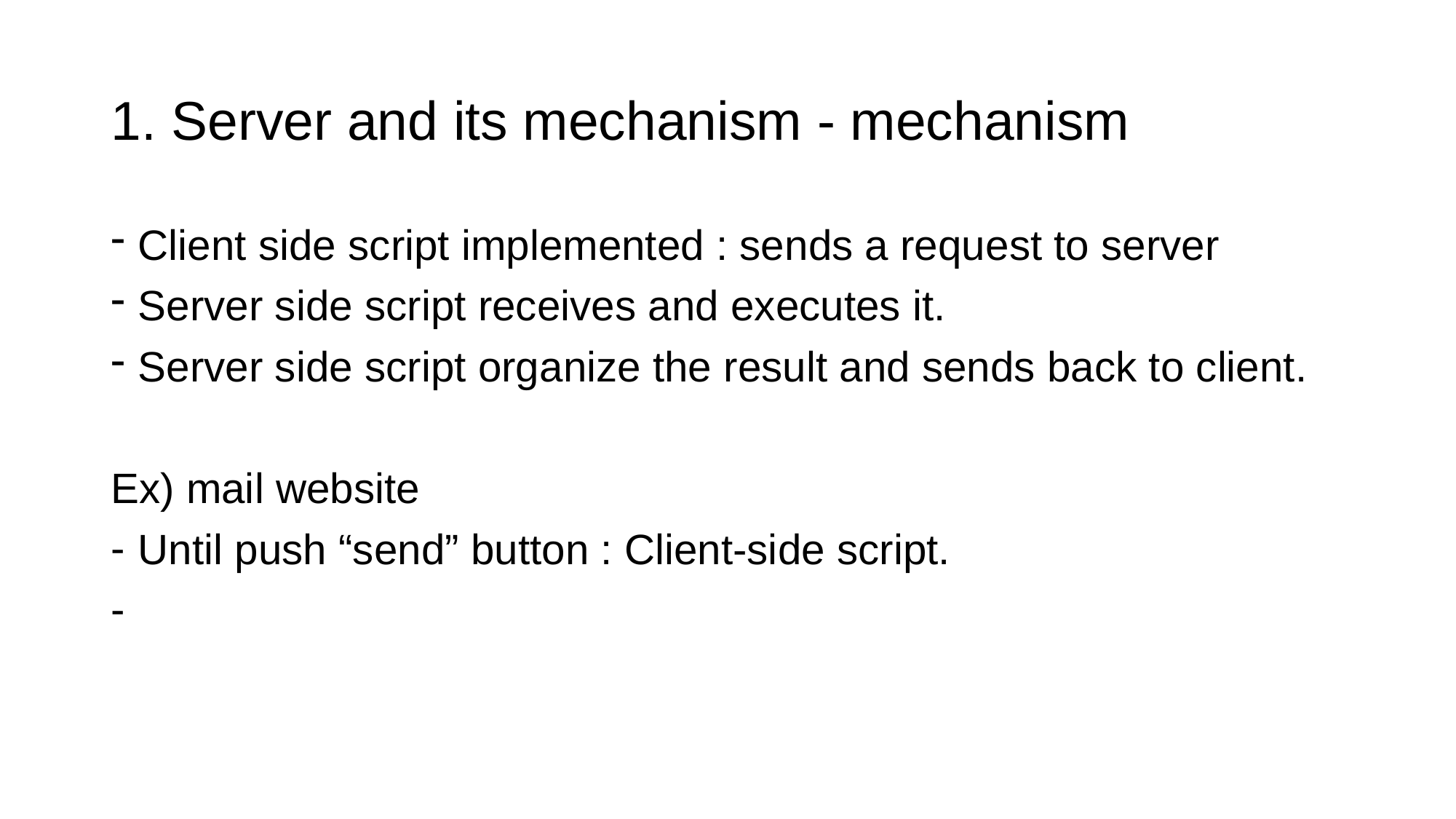

# 1. Server and its mechanism - mechanism
Client side script implemented : sends a request to server
Server side script receives and executes it.
Server side script organize the result and sends back to client.

Ex) mail website
Until push “send” button : Client-side script.